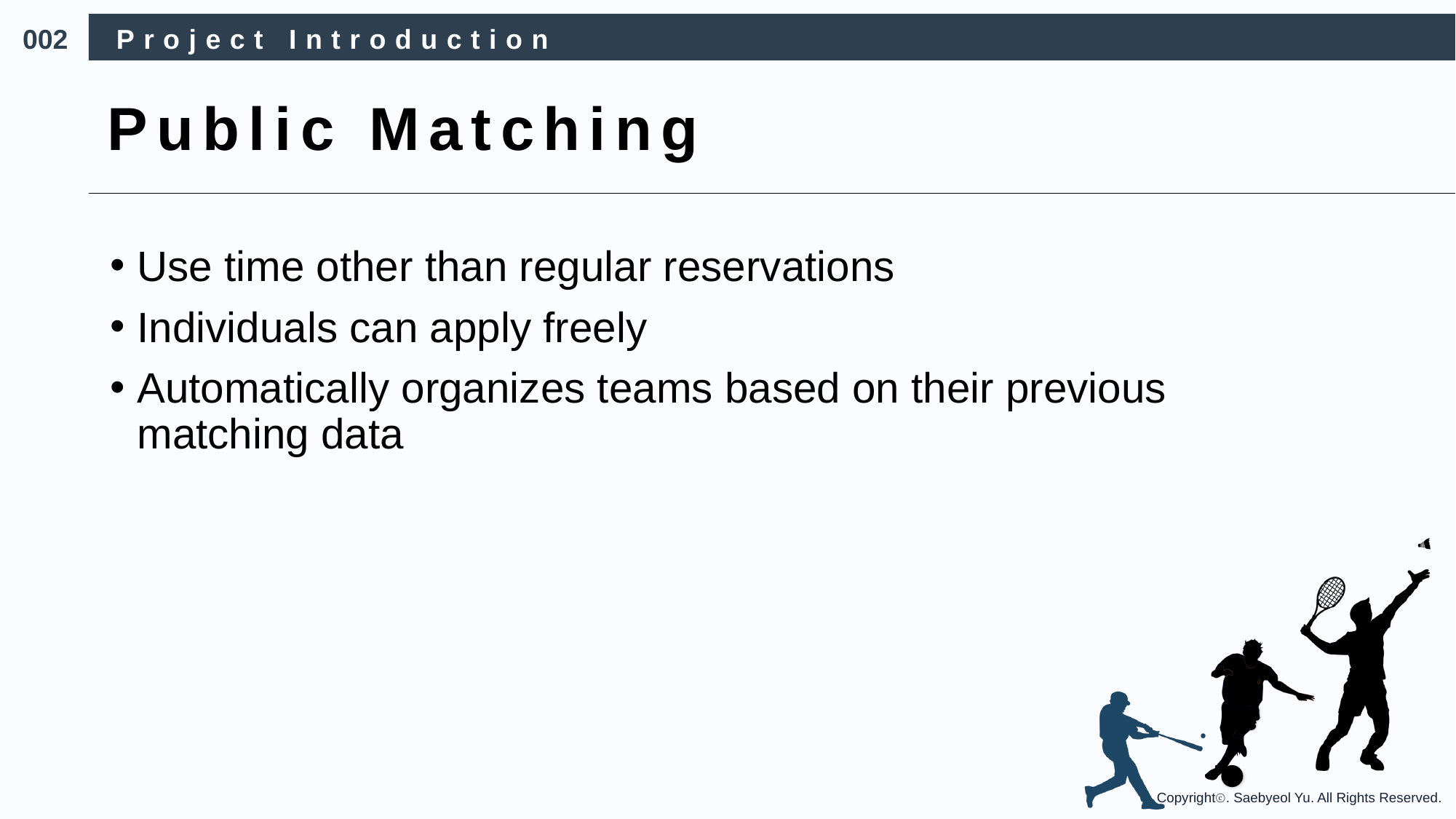

002
Project Introduction
Public Matching
Use time other than regular reservations
Individuals can apply freely
Automatically organizes teams based on their previous matching data